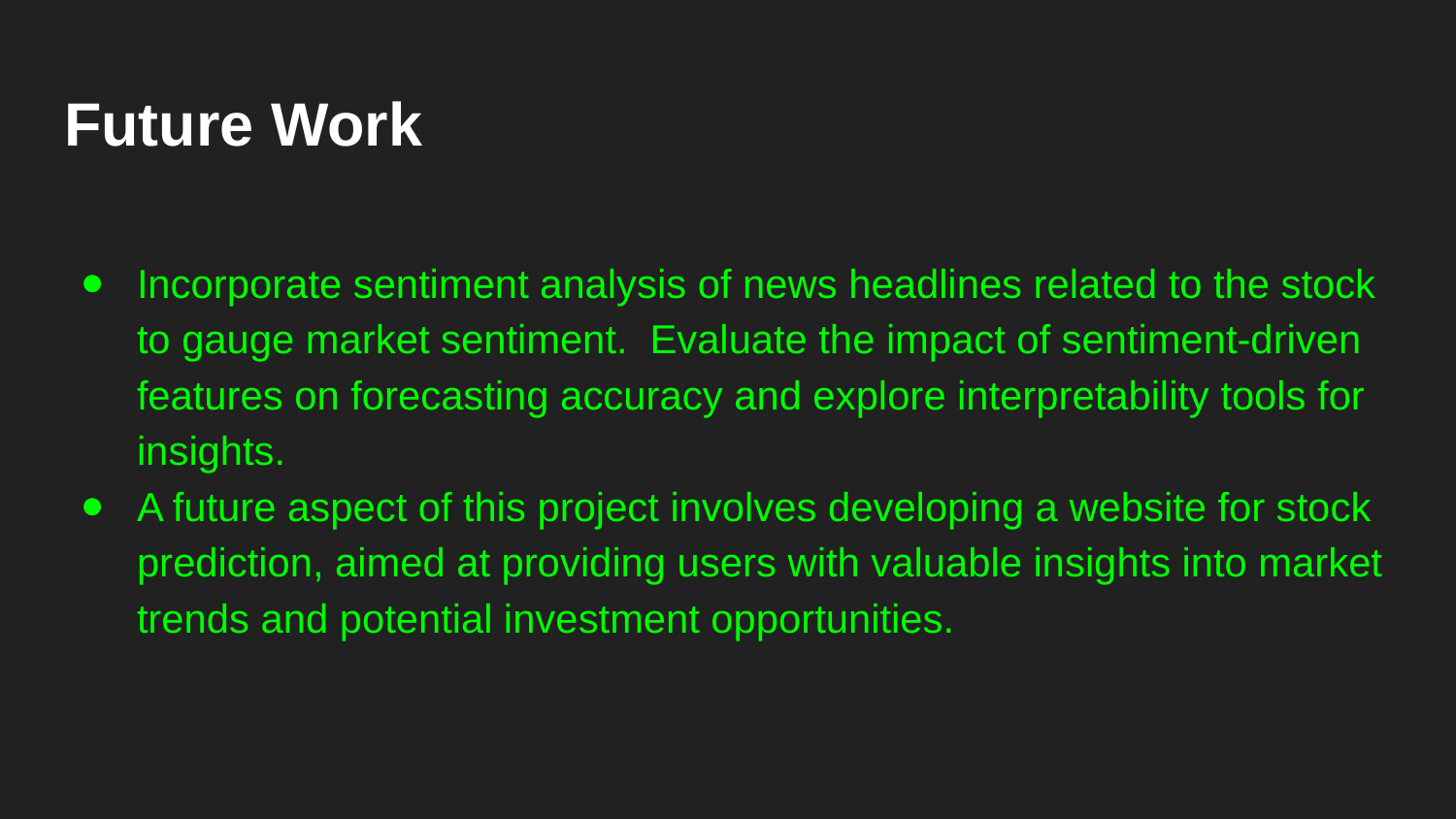

# Future Work
Incorporate sentiment analysis of news headlines related to the stock to gauge market sentiment.  Evaluate the impact of sentiment-driven features on forecasting accuracy and explore interpretability tools for insights.
A future aspect of this project involves developing a website for stock prediction, aimed at providing users with valuable insights into market trends and potential investment opportunities.